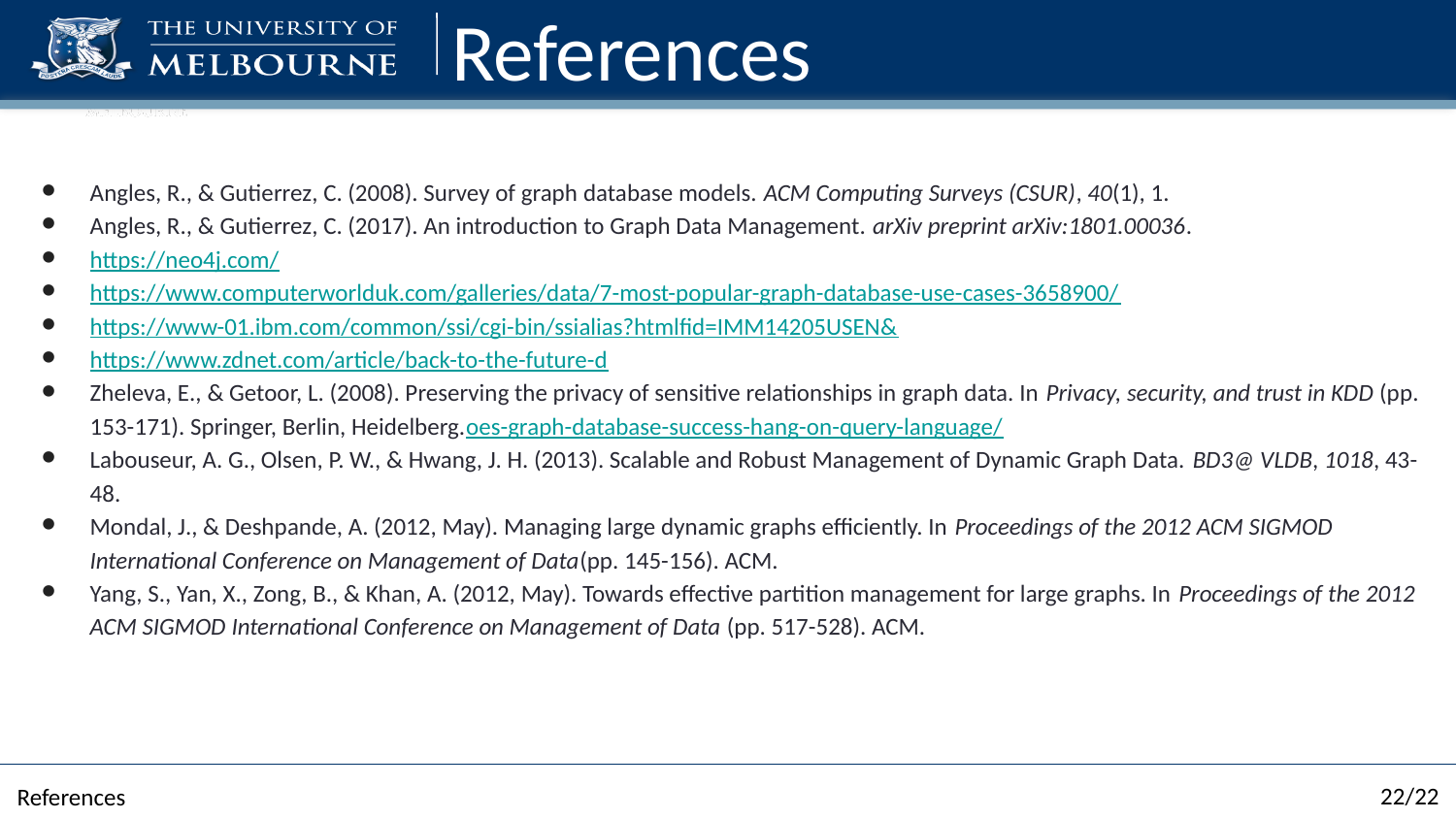

# References
Angles, R., & Gutierrez, C. (2008). Survey of graph database models. ACM Computing Surveys (CSUR), 40(1), 1.
Angles, R., & Gutierrez, C. (2017). An introduction to Graph Data Management. arXiv preprint arXiv:1801.00036.
https://neo4j.com/
https://www.computerworlduk.com/galleries/data/7-most-popular-graph-database-use-cases-3658900/
https://www-01.ibm.com/common/ssi/cgi-bin/ssialias?htmlfid=IMM14205USEN&
https://www.zdnet.com/article/back-to-the-future-d
Zheleva, E., & Getoor, L. (2008). Preserving the privacy of sensitive relationships in graph data. In Privacy, security, and trust in KDD (pp. 153-171). Springer, Berlin, Heidelberg.oes-graph-database-success-hang-on-query-language/
Labouseur, A. G., Olsen, P. W., & Hwang, J. H. (2013). Scalable and Robust Management of Dynamic Graph Data. BD3@ VLDB, 1018, 43-48.
Mondal, J., & Deshpande, A. (2012, May). Managing large dynamic graphs efficiently. In Proceedings of the 2012 ACM SIGMOD International Conference on Management of Data(pp. 145-156). ACM.
Yang, S., Yan, X., Zong, B., & Khan, A. (2012, May). Towards effective partition management for large graphs. In Proceedings of the 2012 ACM SIGMOD International Conference on Management of Data (pp. 517-528). ACM.
22/22
References